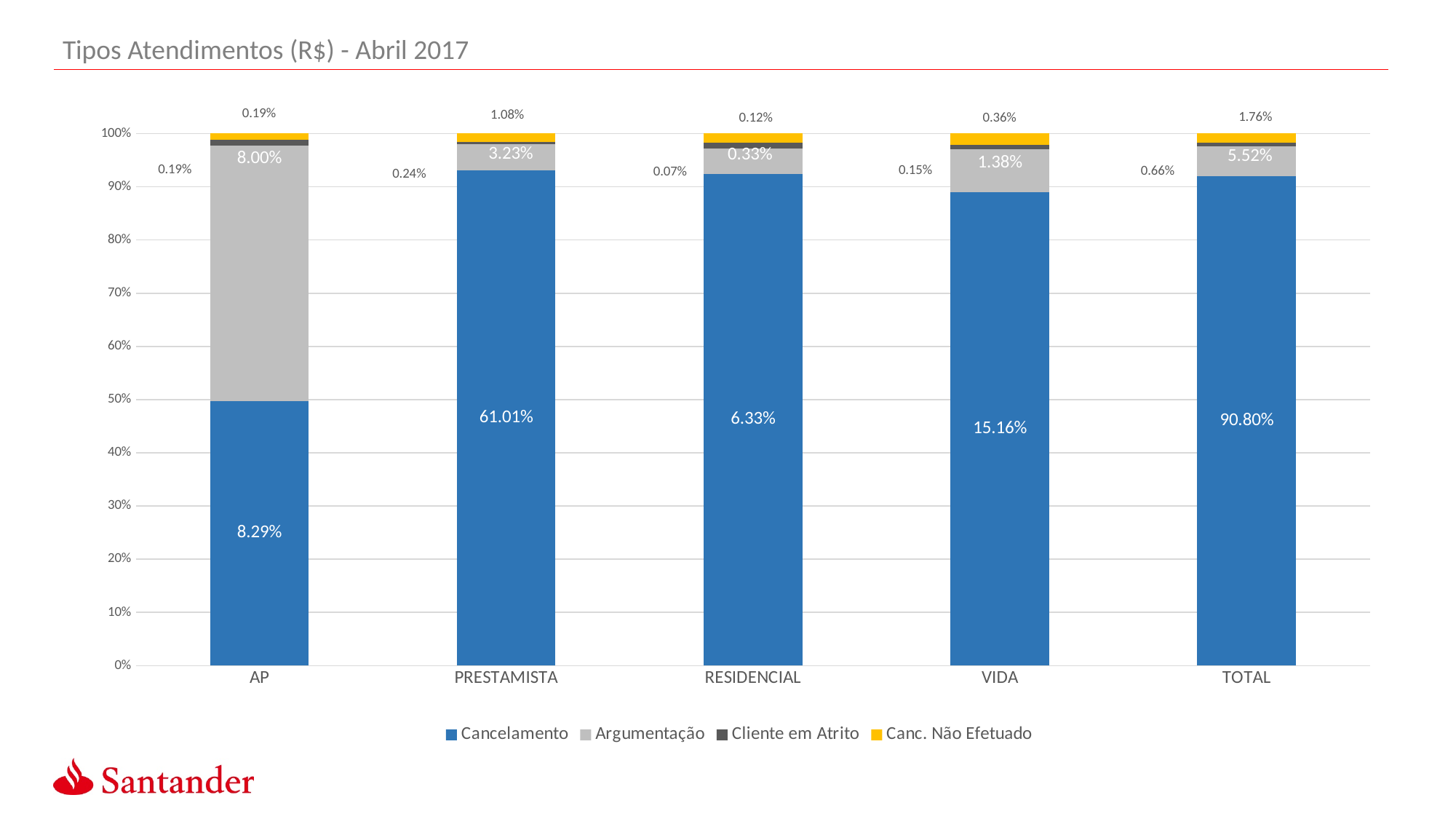

Tipos Atendimentos (R$) - Abril 2017

### Chart

| Category | Cancelamento | Argumentação | Cliente em Atrito | Canc. Não Efetuado |
|---|---|---|---|---|
| AP | 0.0829 | 0.08 | 0.0019 | 0.0019 |
| PRESTAMISTA | 0.6101 | 0.0323 | 0.0024 | 0.0108 |
| RESIDENCIAL | 0.0633 | 0.0033 | 0.0007 | 0.0012 |
| VIDA | 0.1516 | 0.0138 | 0.0015 | 0.0036 |
| TOTAL | 0.908 | 0.0552 | 0.0066 | 0.0176 |